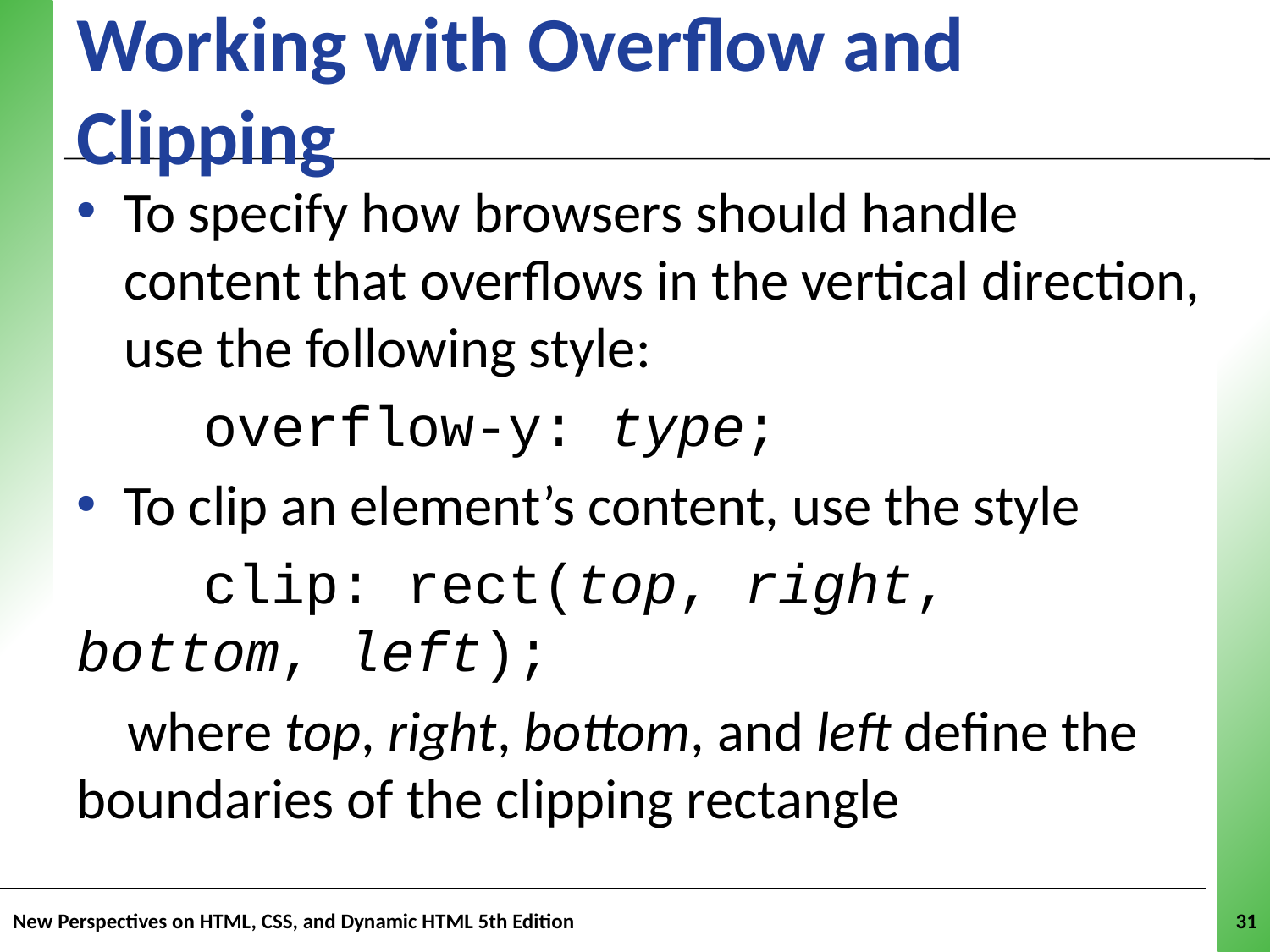

# Working with Overflow and Clipping
To specify how browsers should handle content that overflows in the vertical direction, use the following style:
	overflow-y: type;
To clip an element’s content, use the style
	clip: rect(top, right, bottom, left);
    where top, right, bottom, and left define the boundaries of the clipping rectangle
New Perspectives on HTML, CSS, and Dynamic HTML 5th Edition
31